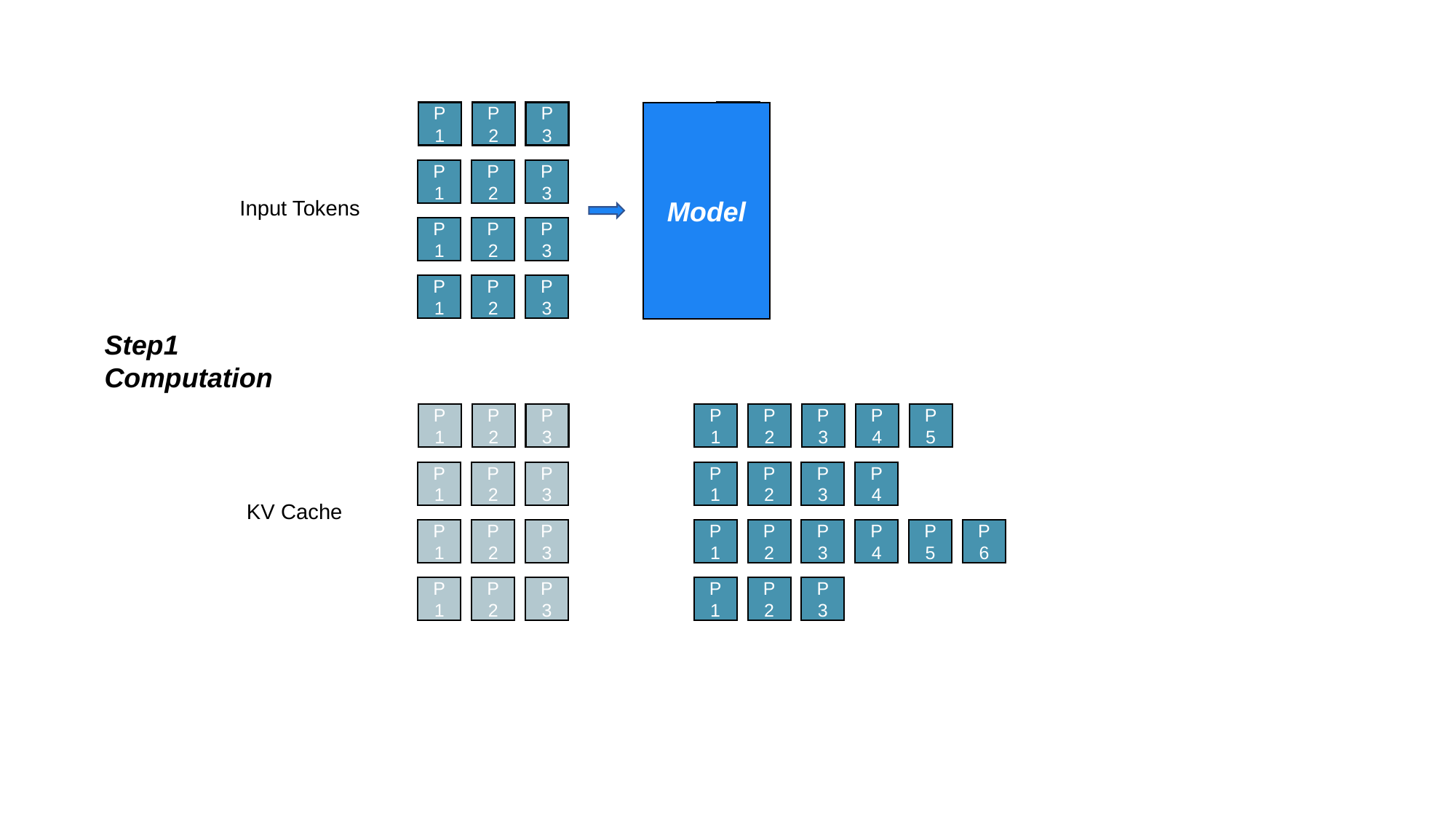

P1
P2
P3
P1
P2
P3
P1
P2
P3
P1
P2
P3
Model

Input Tokens

Step1
Computation
P1
P2
P3
P1
P2
P3
P4
P5
P1
P2
P3
P1
P2
P3
P4
KV Cache
P6
P5
P1
P2
P3
P1
P2
P3
P4
P1
P2
P3
P1
P2
P3